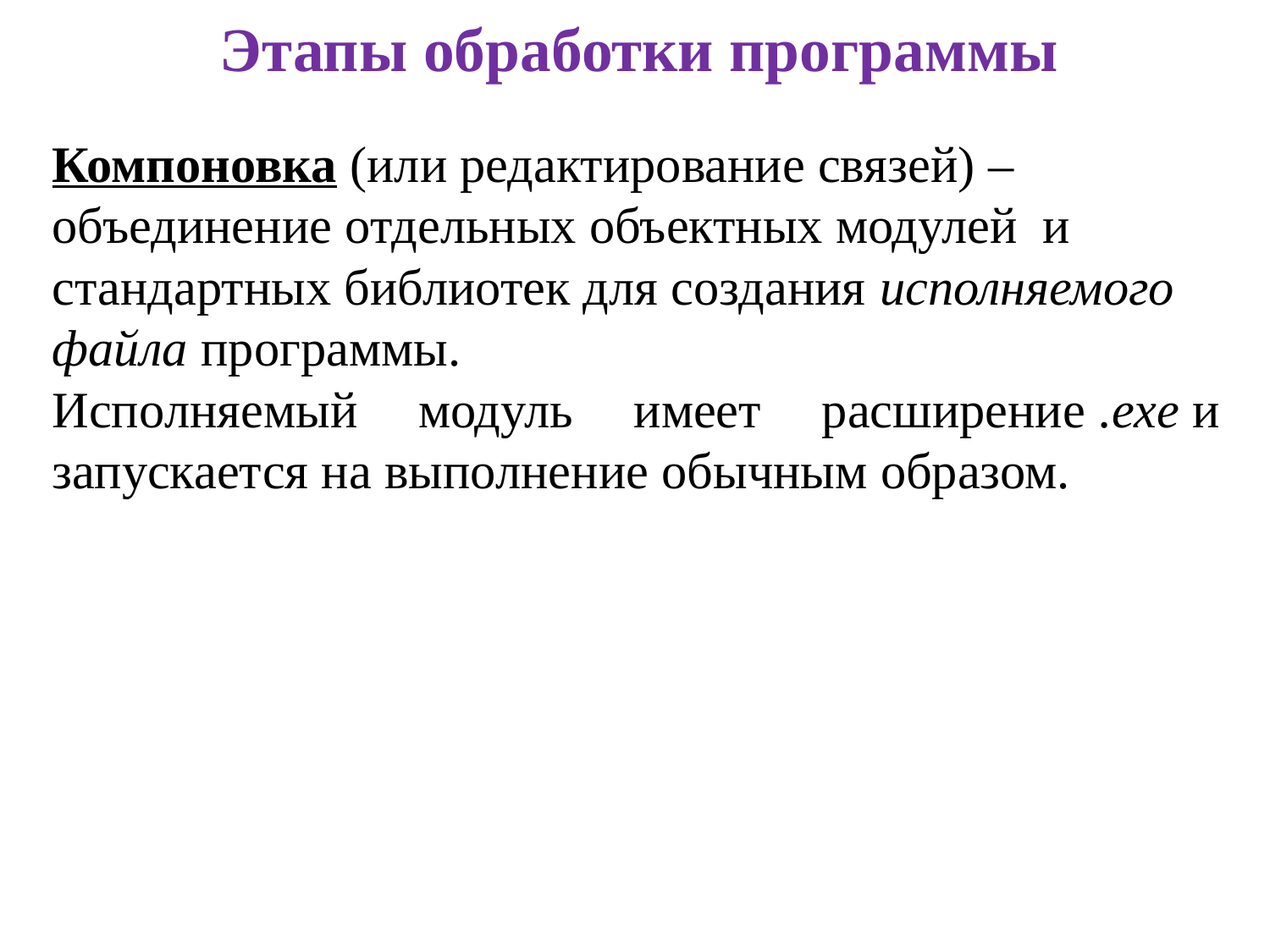

# Этапы обработки программы
Компоновка (или редактирование связей) –объединение отдельных объектных модулей  и стандартных библиотек для создания исполняемого файла программы.
Исполняемый модуль имеет расширение .ехе и запускается на выполнение обычным образом.